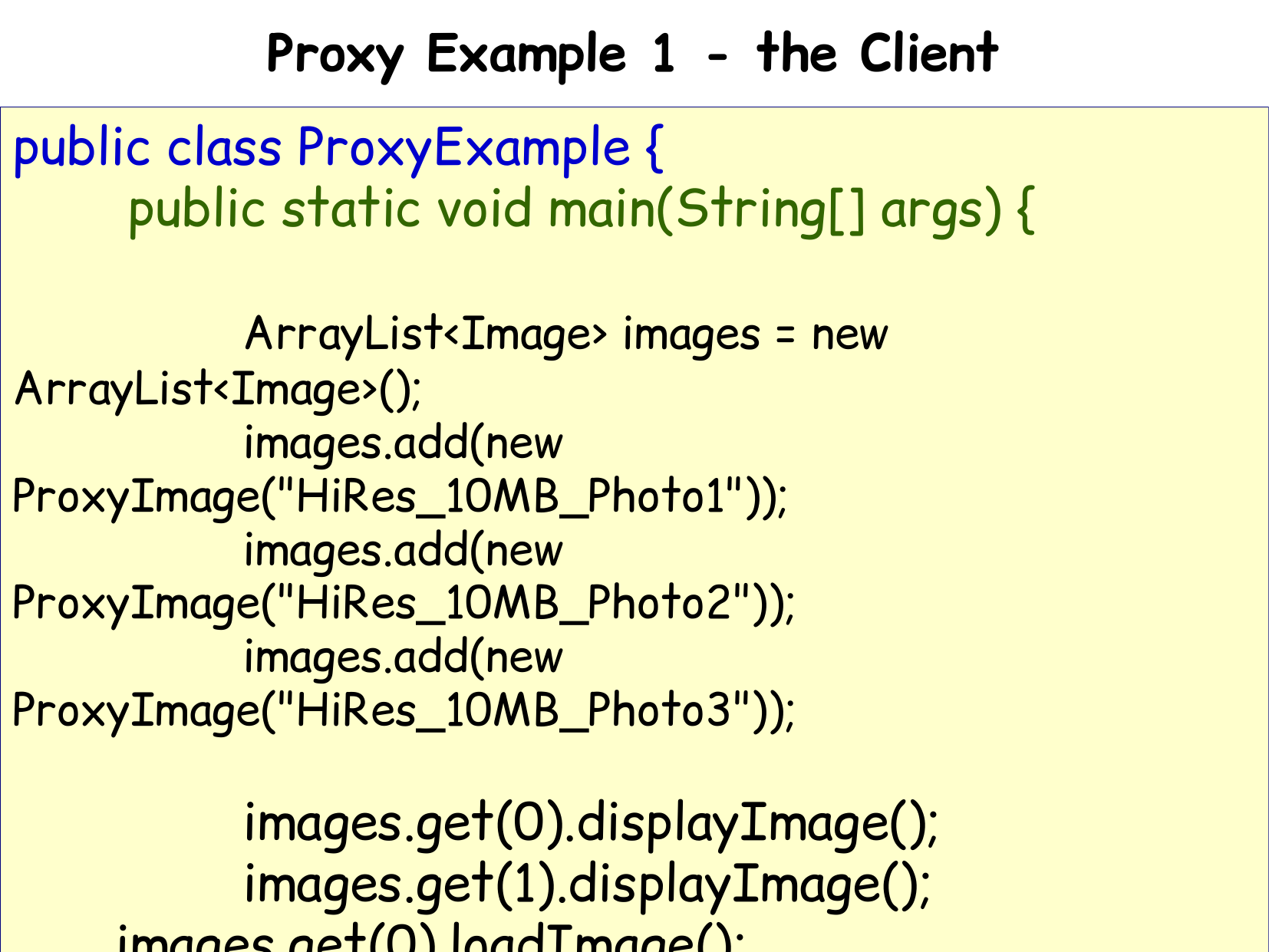

Proxy Example 1 - the Client
public class ProxyExample {
	public static void main(String[] args) {

		ArrayList<Image> images = new ArrayList<Image>();
		images.add(new ProxyImage("HiRes_10MB_Photo1"));
		images.add(new ProxyImage("HiRes_10MB_Photo2"));
		images.add(new ProxyImage("HiRes_10MB_Photo3"));

		images.get(0).displayImage();
		images.get(1).displayImage();
        images.get(0).loadImage();
	}
}